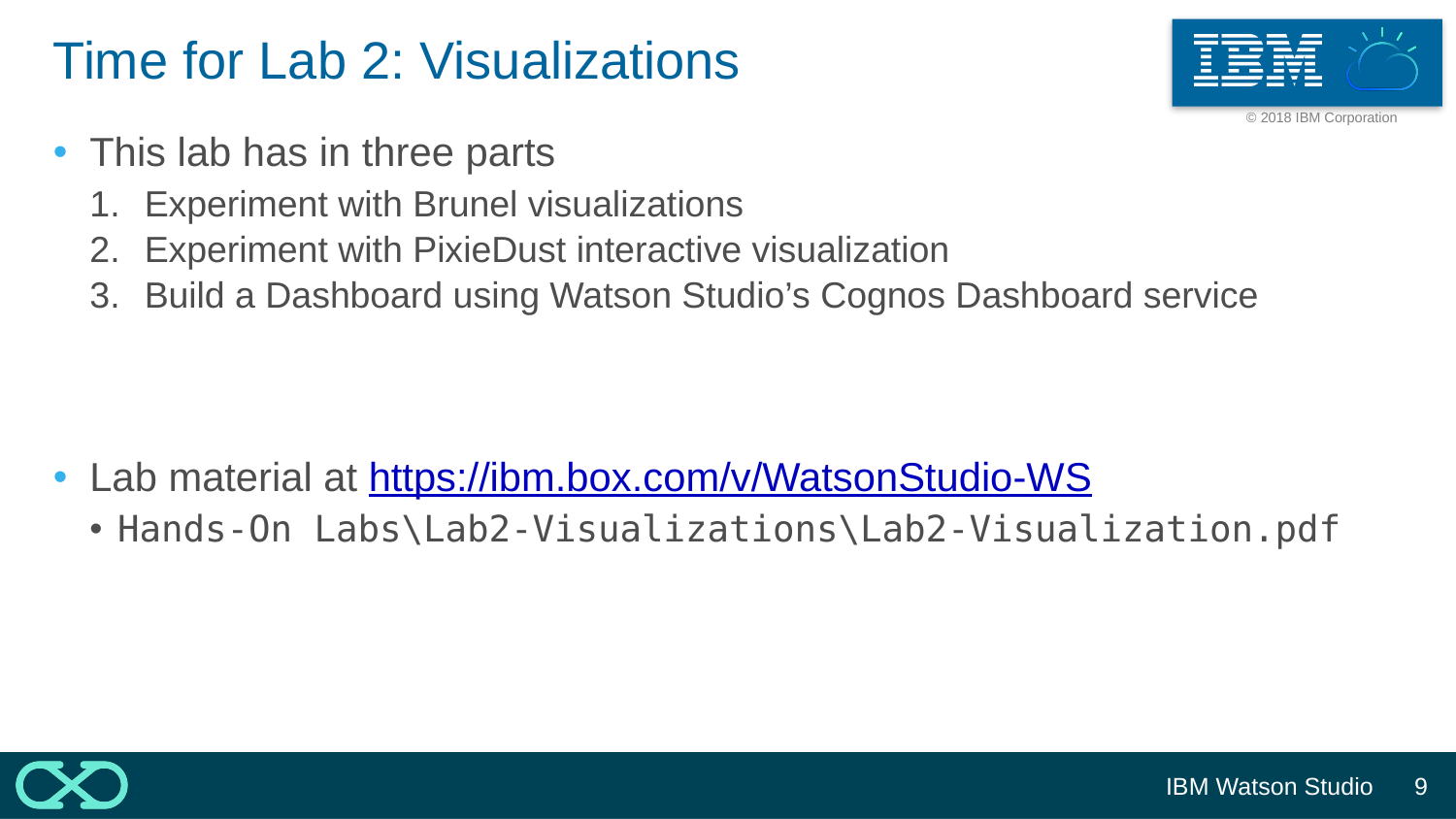

# Time for Lab 2: Visualizations
This lab has in three parts
Experiment with Brunel visualizations
Experiment with PixieDust interactive visualization
Build a Dashboard using Watson Studio’s Cognos Dashboard service

Lab material at https://ibm.box.com/v/WatsonStudio-WS
Hands-On Labs\Lab2-Visualizations\Lab2-Visualization.pdf